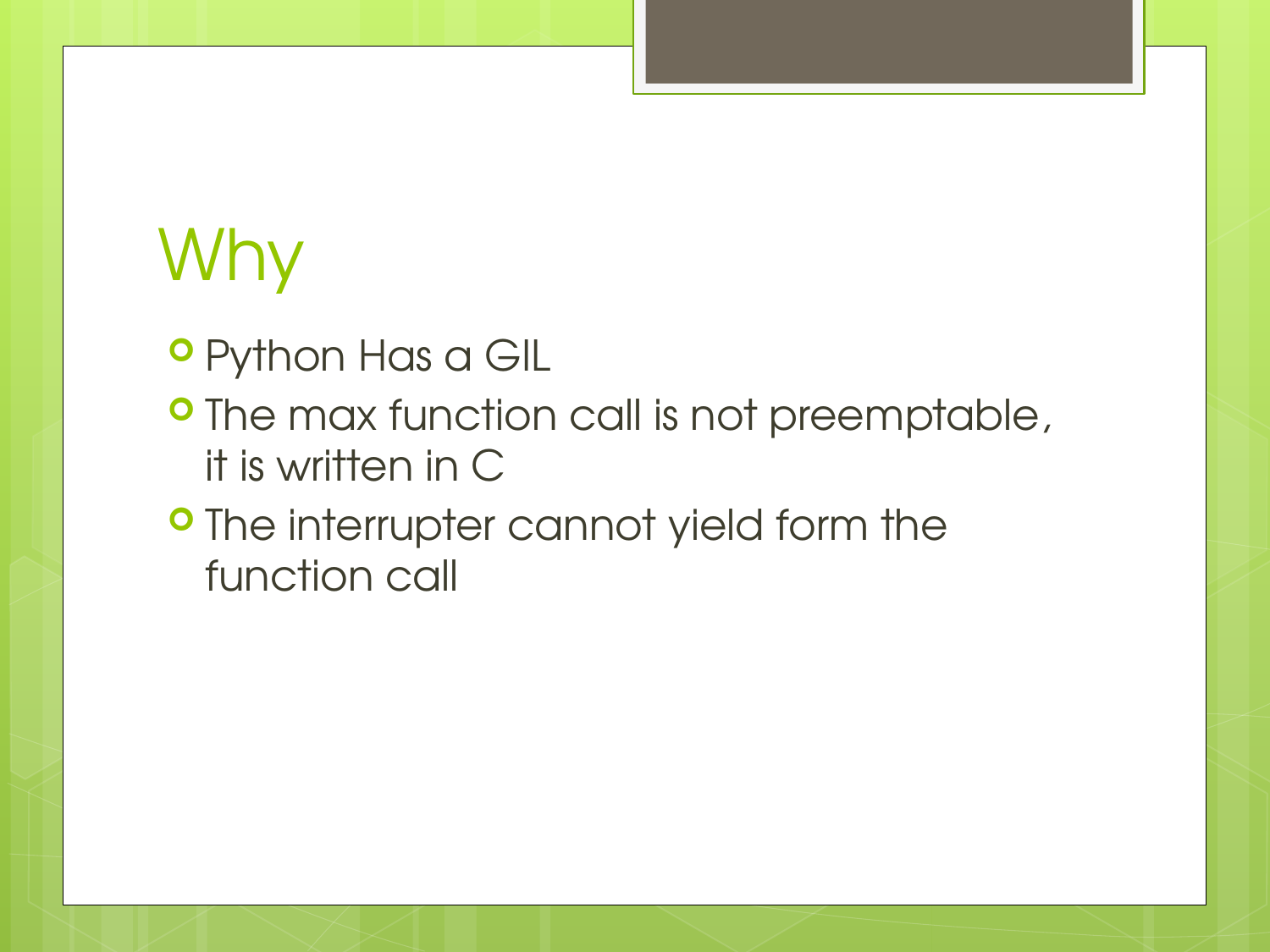

# Why
Python Has a GIL
The max function call is not preemptable, it is written in C
The interrupter cannot yield form the function call